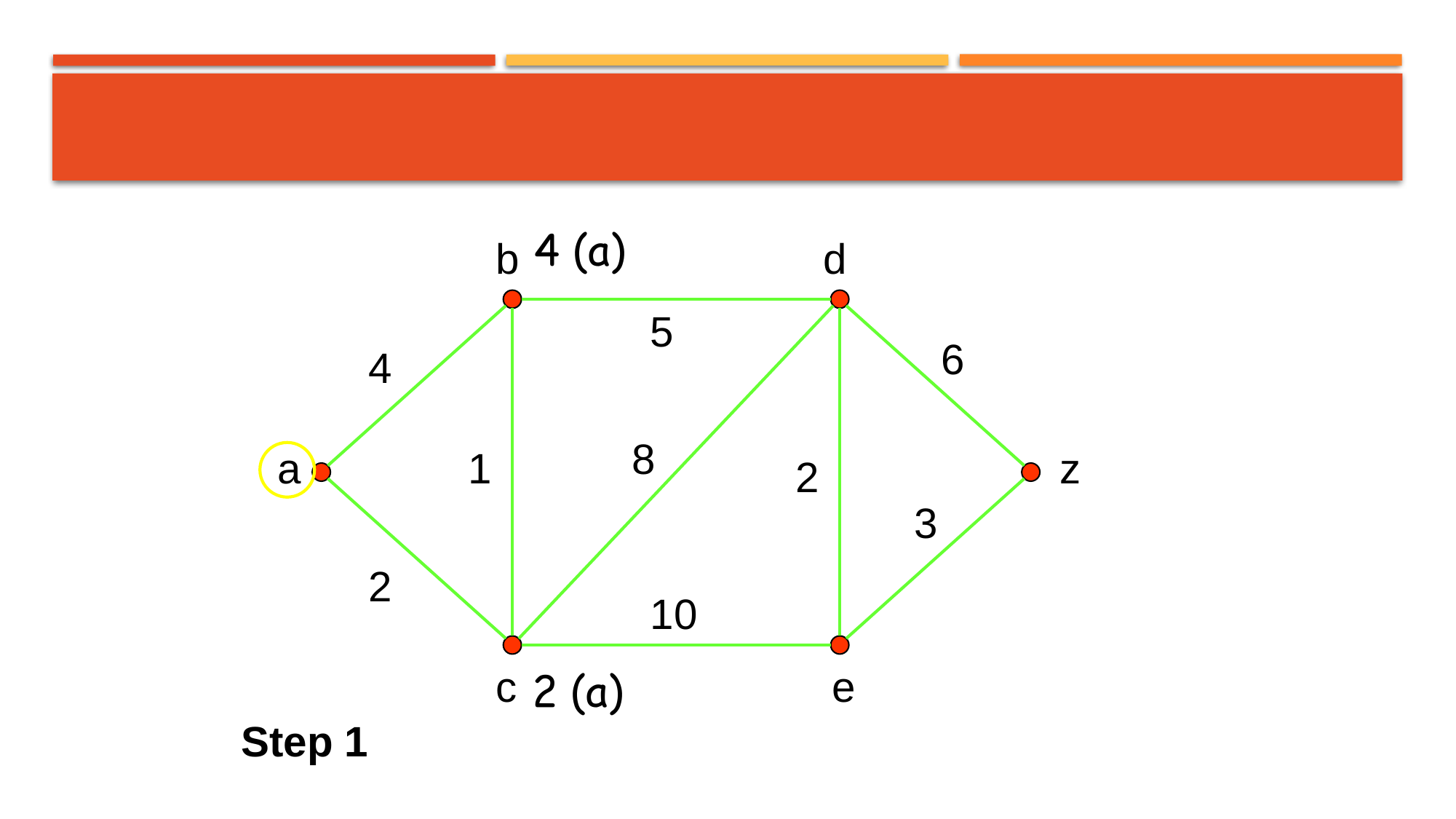

4 (a)
b
d

a
z

c
e
5
6
4
8
1
2
3
2
10

2 (a)
Step 1